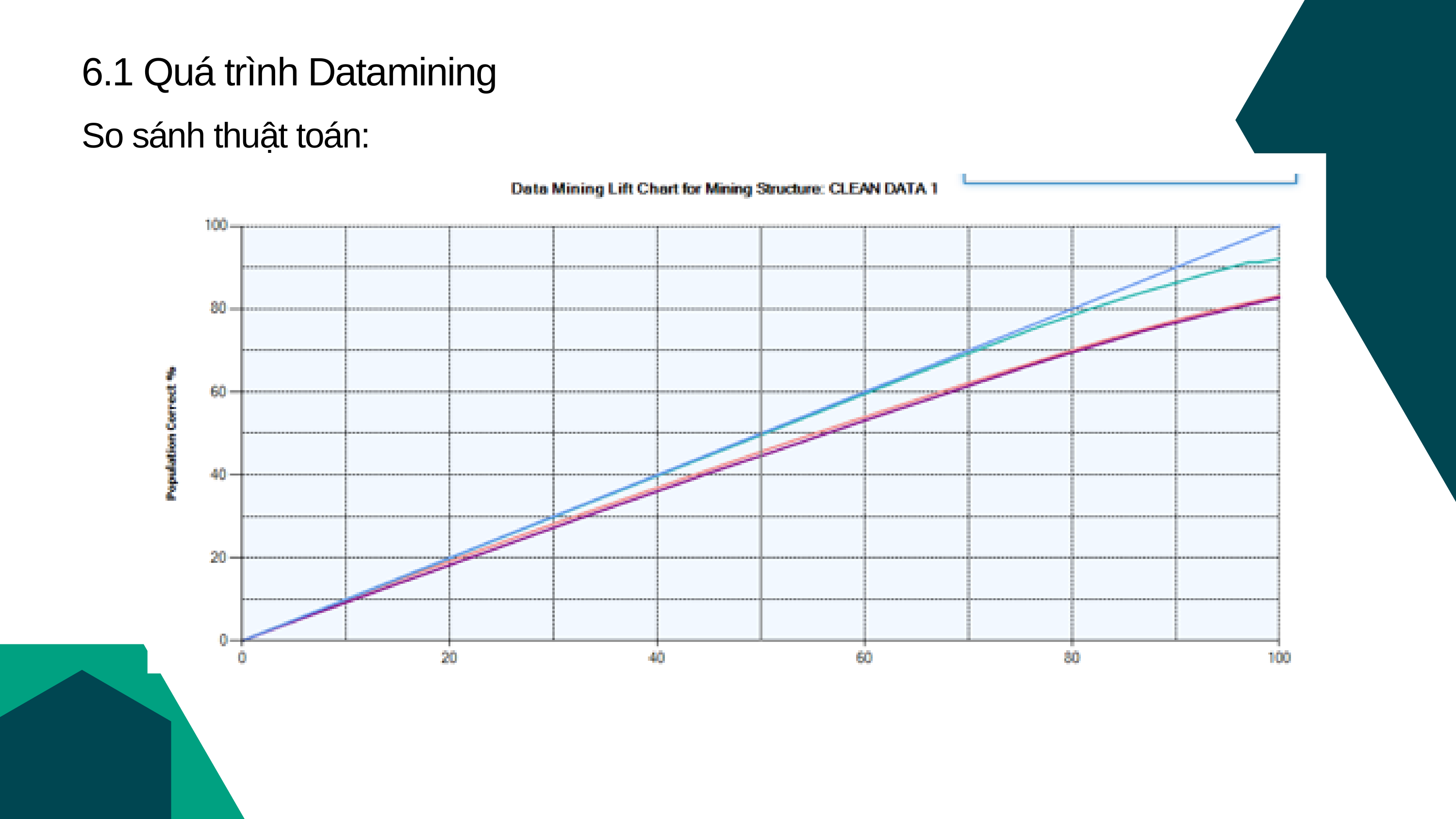

6.1 Quá trình Datamining
So sánh thuật toán: